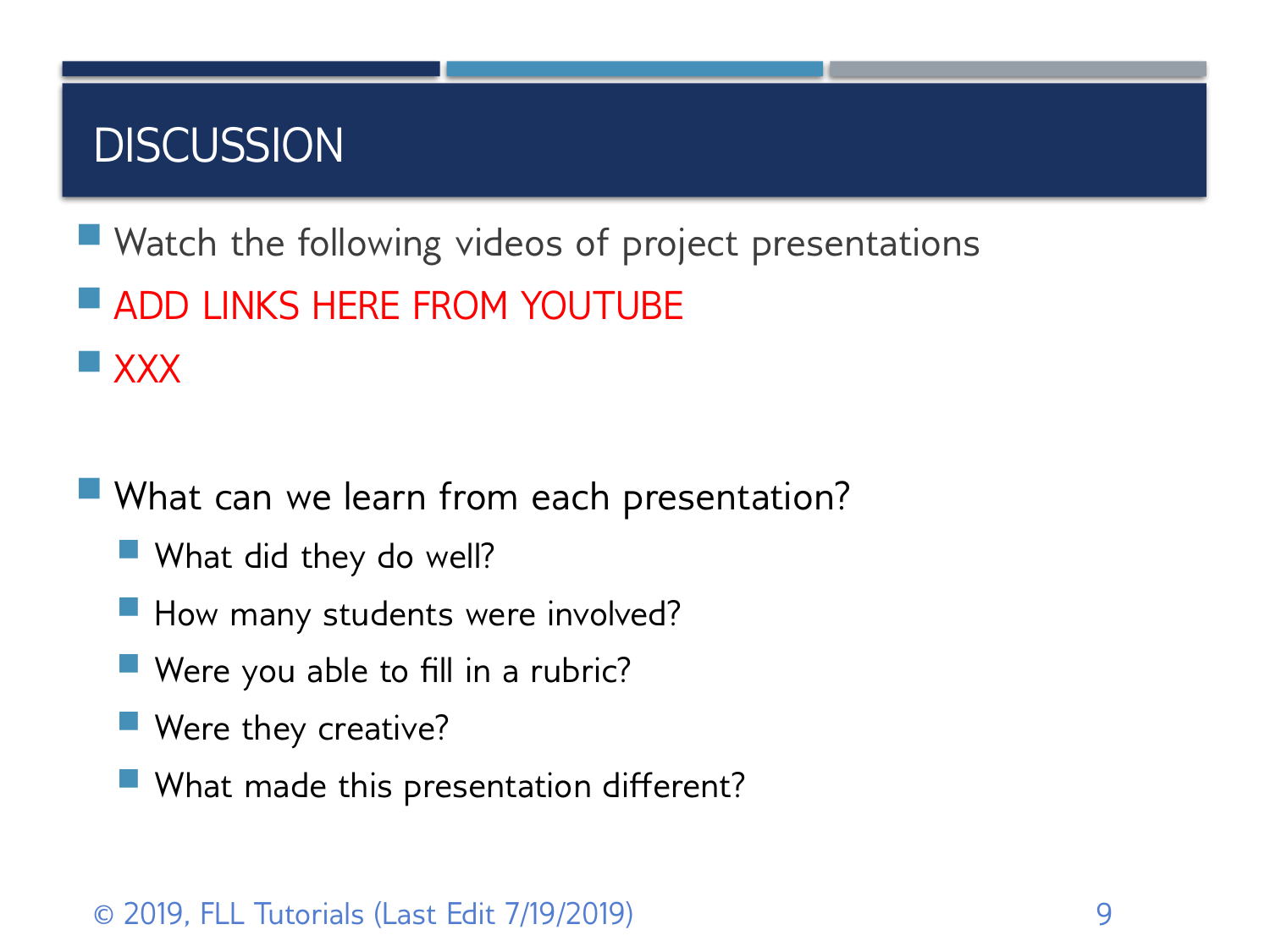

# DISCUSSION
Watch the following videos of project presentations
ADD LINKS HERE FROM YOUTUBE
XXX

What can we learn from each presentation?
What did they do well?
How many students were involved?
Were you able to fill in a rubric?
Were they creative?
What made this presentation different?
© 2019, FLL Tutorials (Last Edit 7/19/2019)
9